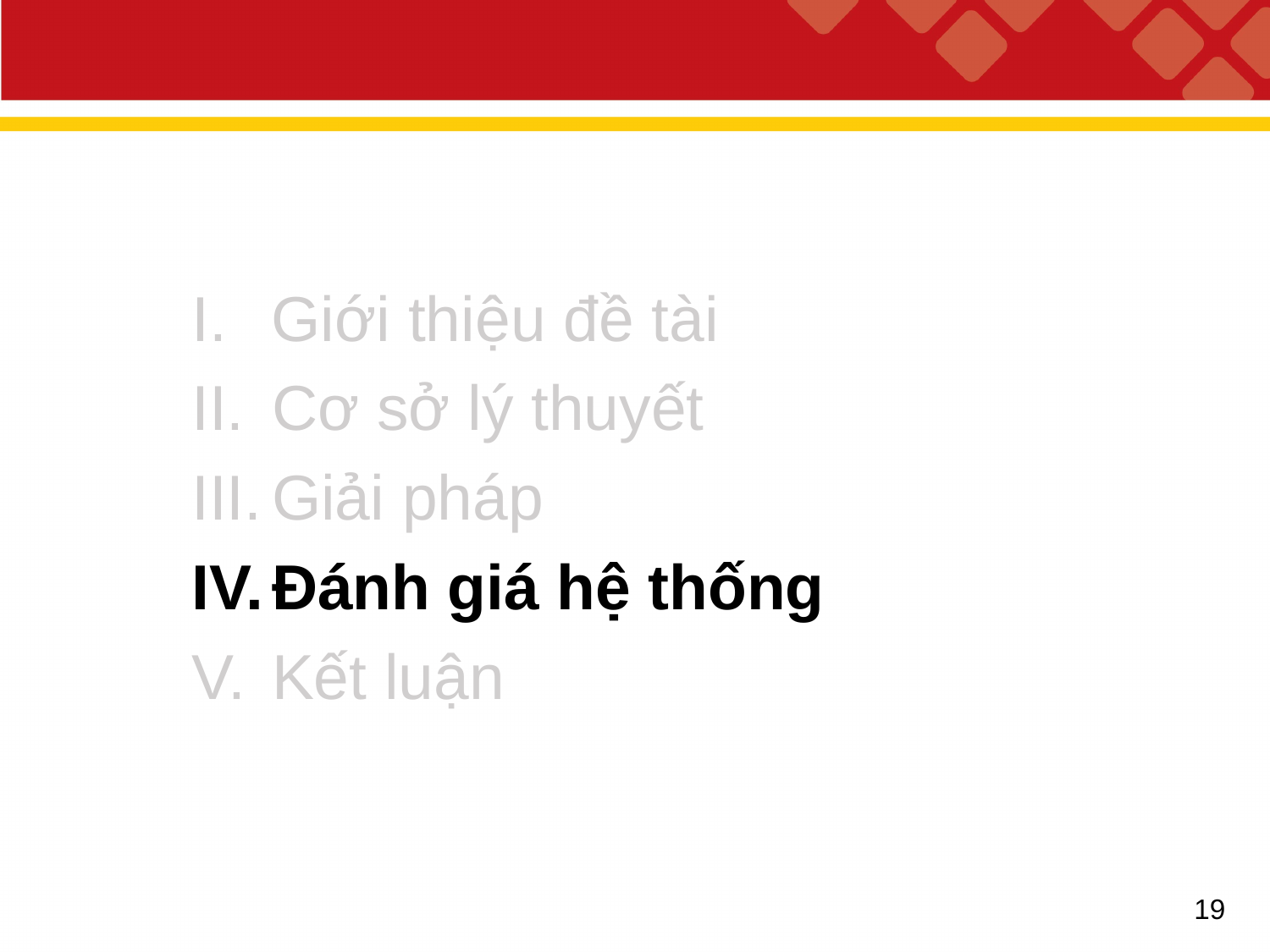

Giới thiệu đề tài
Cơ sở lý thuyết
Giải pháp
Đánh giá hệ thống
Kết luận
19